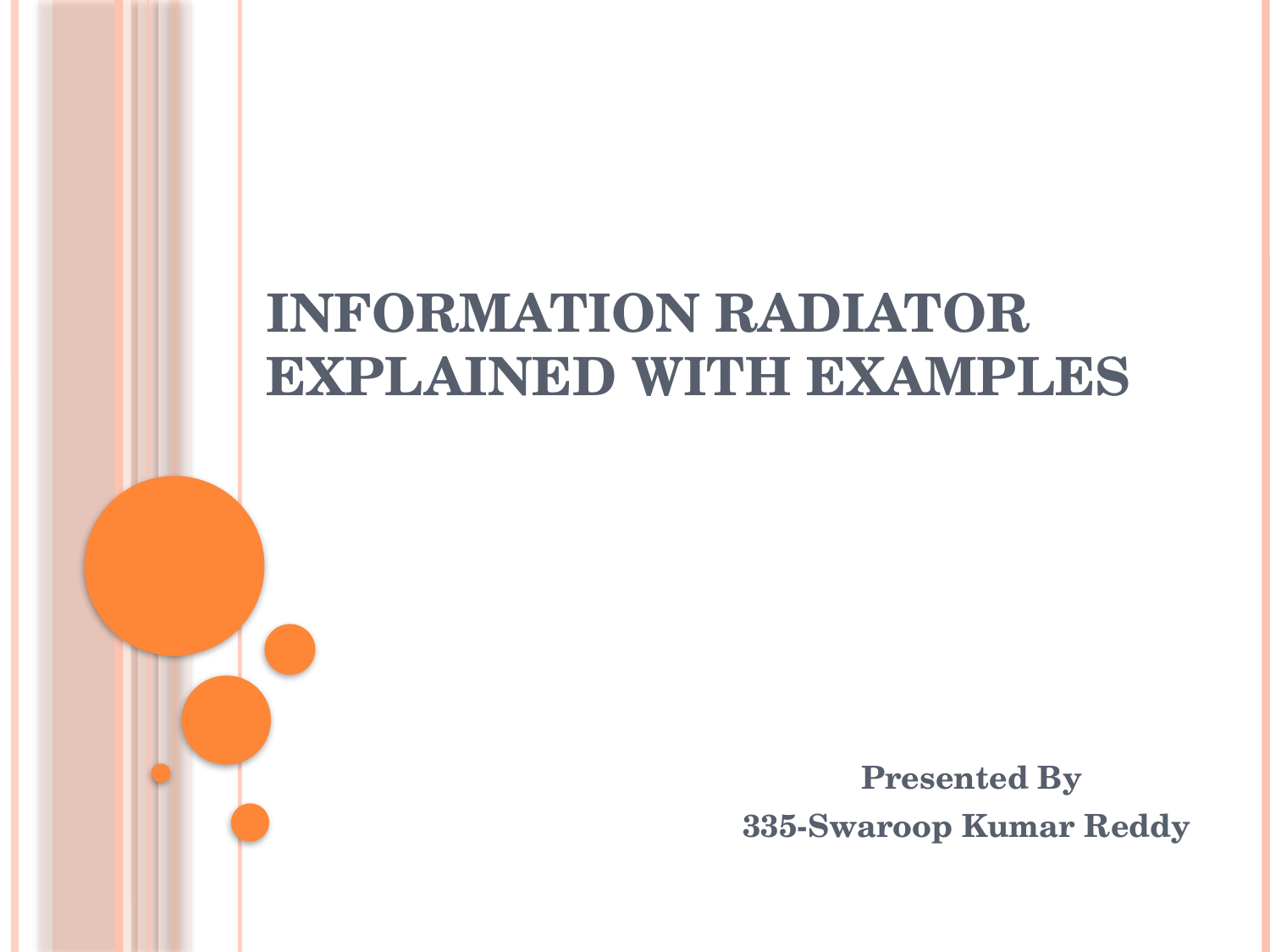

# Information Radiator Explained with Examples
             Presented By
335-Swaroop Kumar Reddy